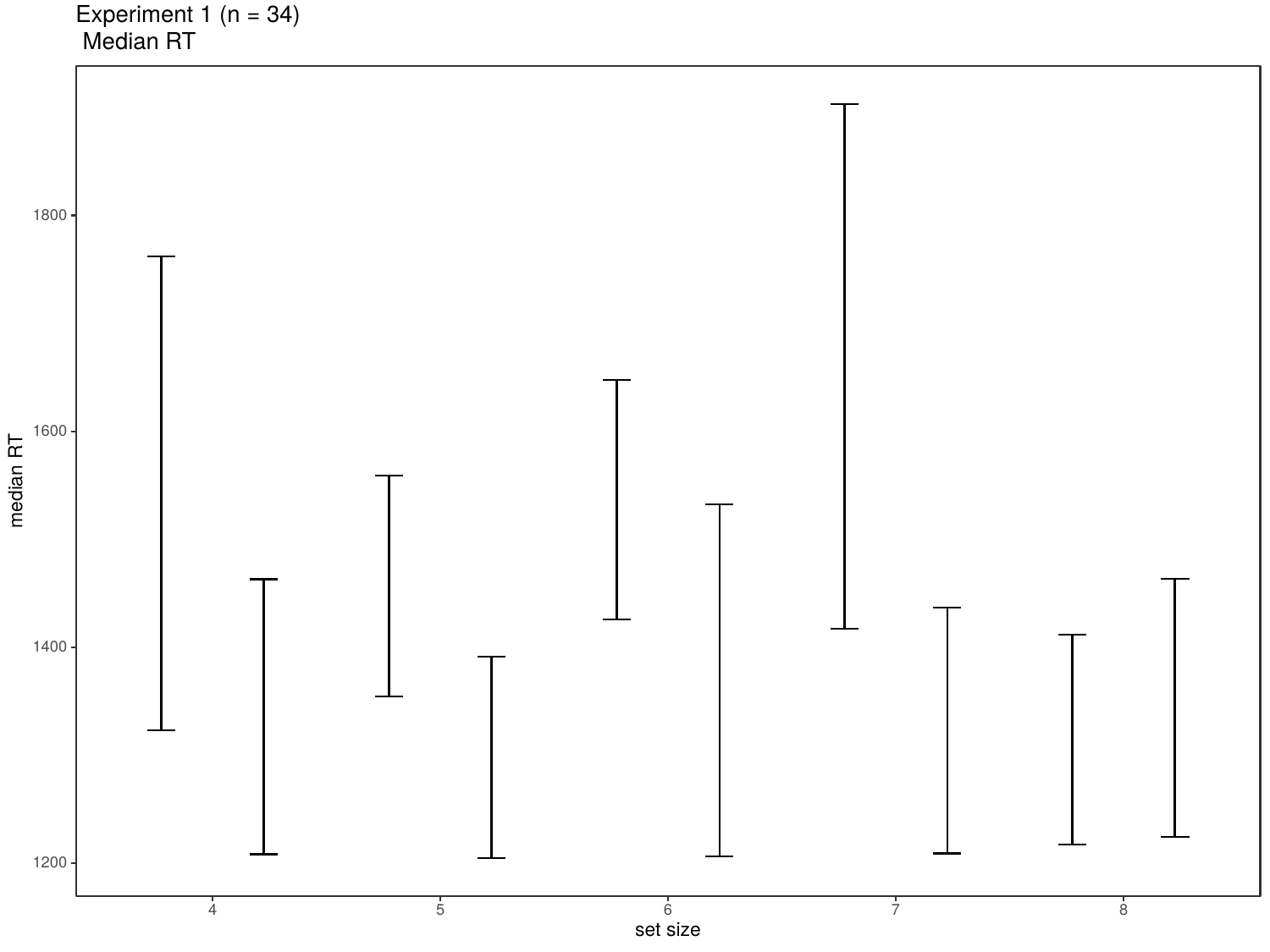

Experiment 1 (n = 34)
 Median RT

1800

1600

median RT

1400

1200

8
6
5
4
7
set size